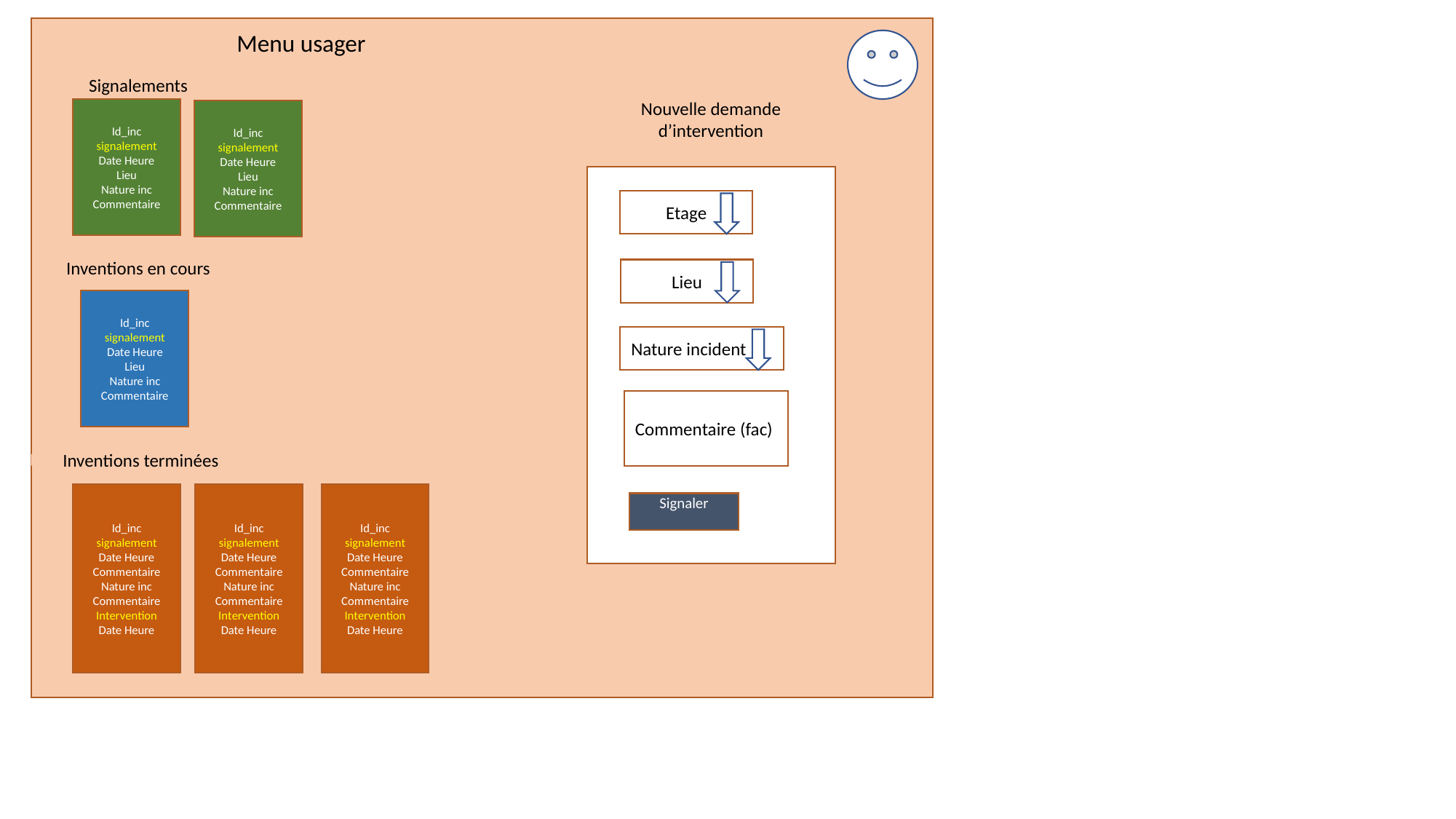

Menu usager

Signalements
Nouvelle demande d’intervention
Id_inc
signalement
Date Heure
Lieu
Nature inc
Commentaire
Id_inc
signalement
Date Heure
Lieu
Nature inc
Commentaire

Etage

Inventions en cours
Lieu

Id_inc
signalement
Date Heure
Lieu
Nature inc
Commentaire
Nature incident

Commentaire (fac)
Inventions terminées
Id_inc
signalement
Date Heure
Commentaire
Nature inc
Commentaire
Intervention
Date Heure
Id_inc
signalement
Date Heure
Commentaire
Nature inc
Commentaire
Intervention
Date Heure
Id_inc
signalement
Date Heure
Commentaire
Nature inc
Commentaire
Intervention
Date Heure
Signaler